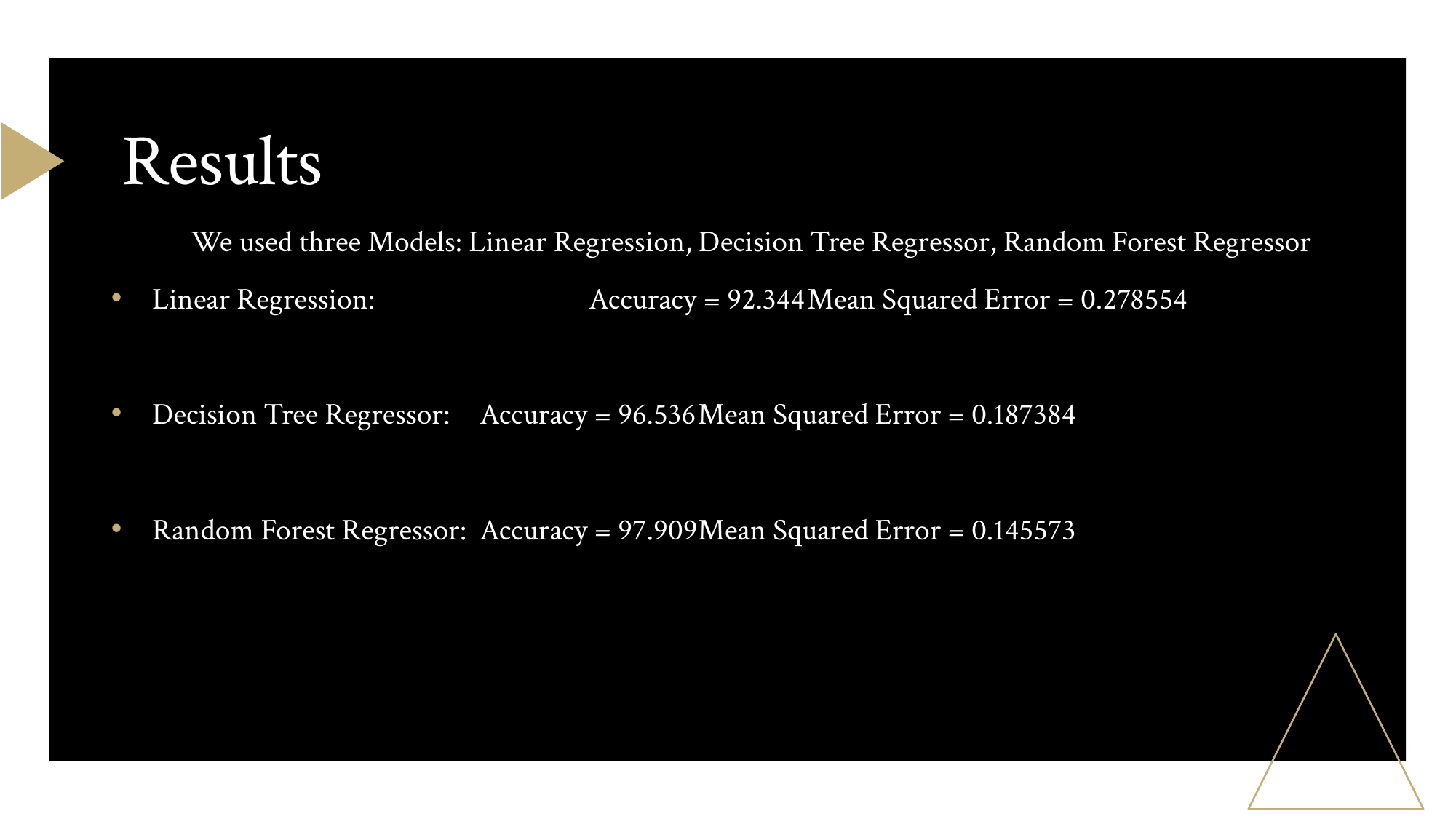

# Results
We used three Models: Linear Regression, Decision Tree Regressor, Random Forest Regressor
Linear Regression:		Accuracy = 92.344	Mean Squared Error = 0.278554

Decision Tree Regressor:	Accuracy = 96.536	Mean Squared Error = 0.187384

Random Forest Regressor:	Accuracy = 97.909	Mean Squared Error = 0.145573